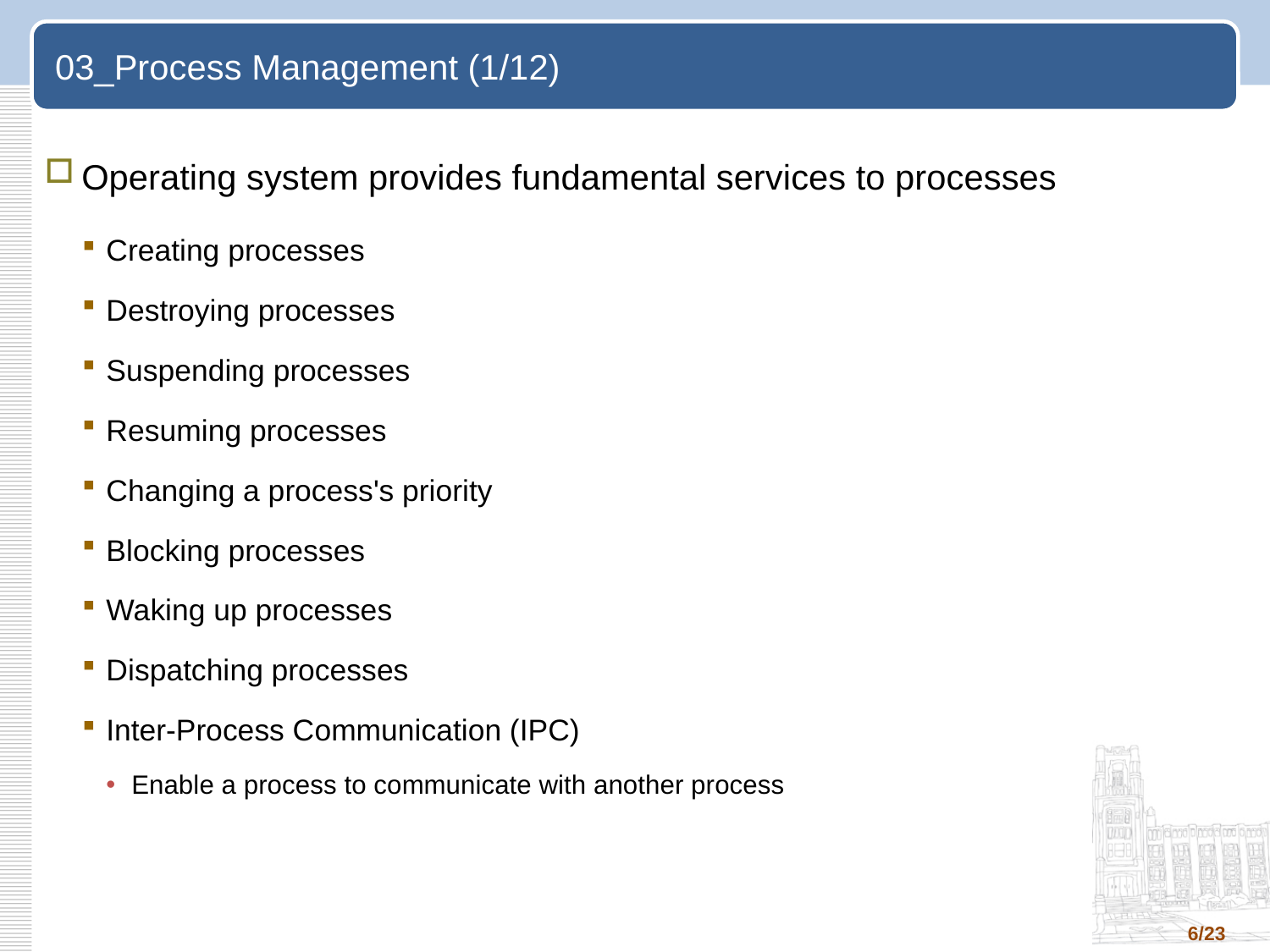

# 03_Process Management (1/12)
Operating system provides fundamental services to processes
Creating processes
Destroying processes
Suspending processes
Resuming processes
Changing a process's priority
Blocking processes
Waking up processes
Dispatching processes
Inter-Process Communication (IPC)
Enable a process to communicate with another process